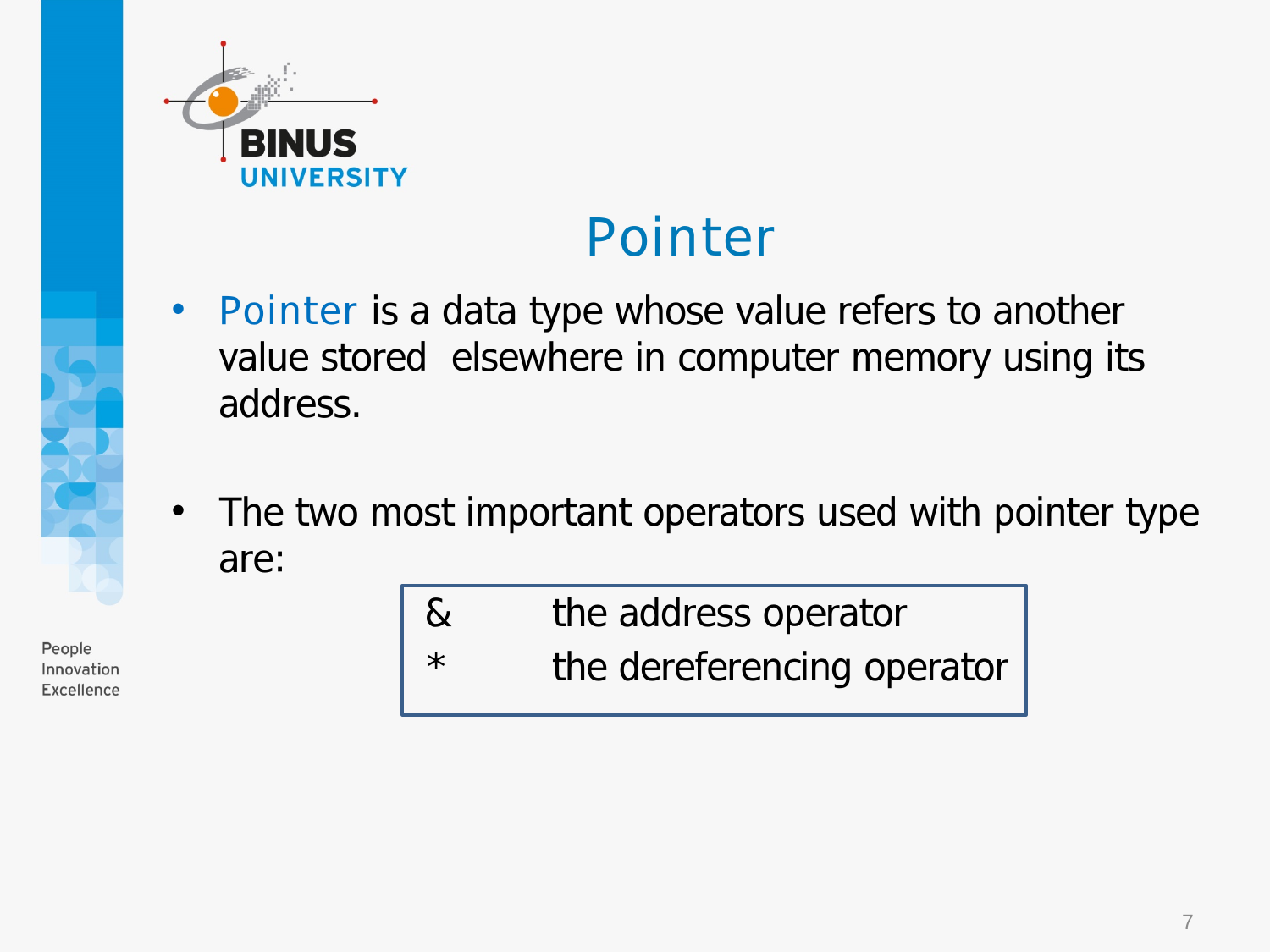

# Pointer
Pointer is a data type whose value refers to another value stored  elsewhere in computer memory using its address.

The two most important operators used with pointer type are:
		&	the address operator
		*	the dereferencing operator

7